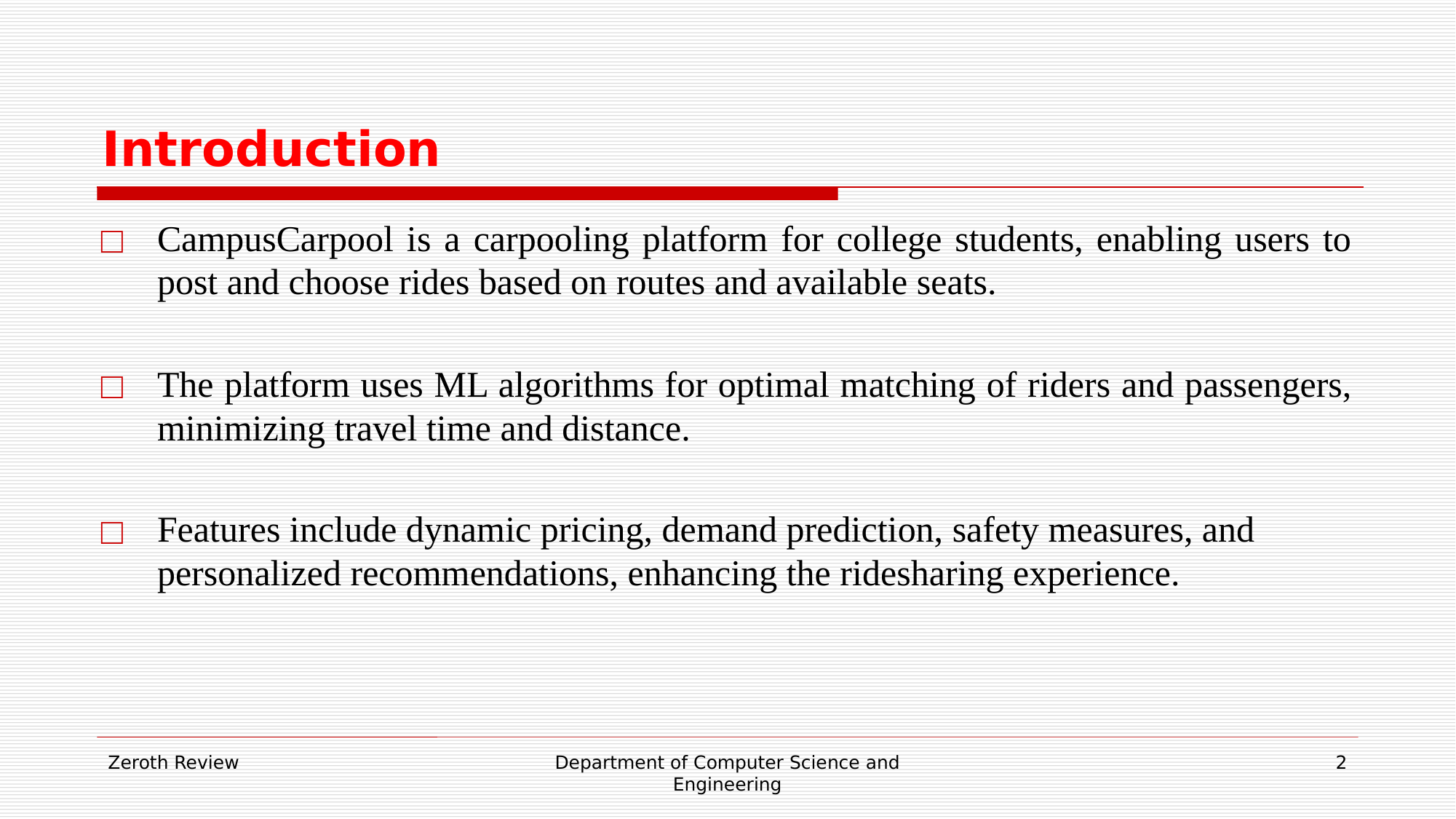

# Introduction
CampusCarpool is a carpooling platform for college students, enabling users to post and choose rides based on routes and available seats.

The platform uses ML algorithms for optimal matching of riders and passengers, minimizing travel time and distance.

Features include dynamic pricing, demand prediction, safety measures, and personalized recommendations, enhancing the ridesharing experience.

Zeroth Review
Department of Computer Science and Engineering
2